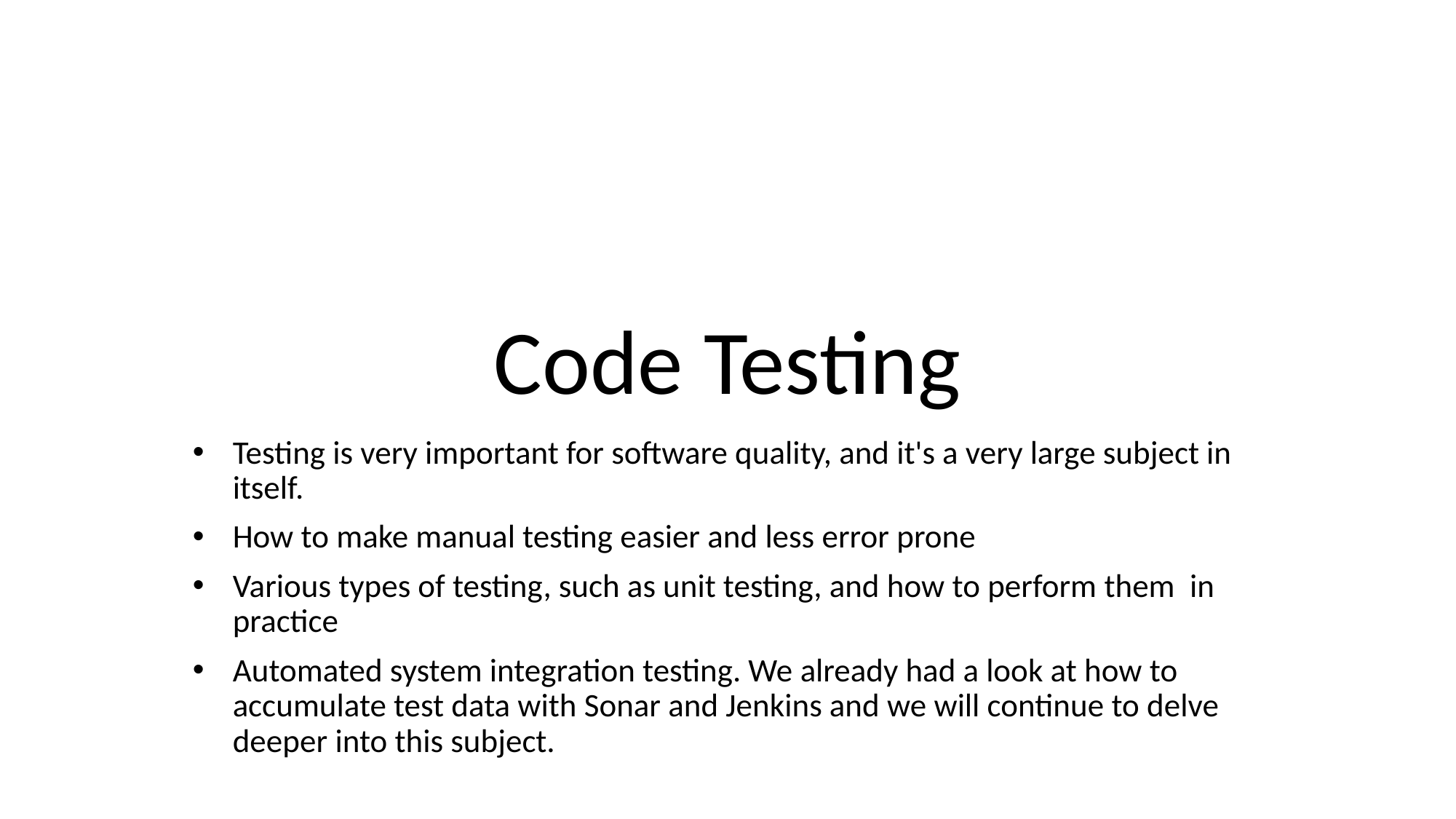

# Code Testing
Testing is very important for software quality, and it's a very large subject in itself.
How to make manual testing easier and less error prone
Various types of testing, such as unit testing, and how to perform them  in practice
Automated system integration testing. We already had a look at how to accumulate test data with Sonar and Jenkins and we will continue to delve deeper into this subject.